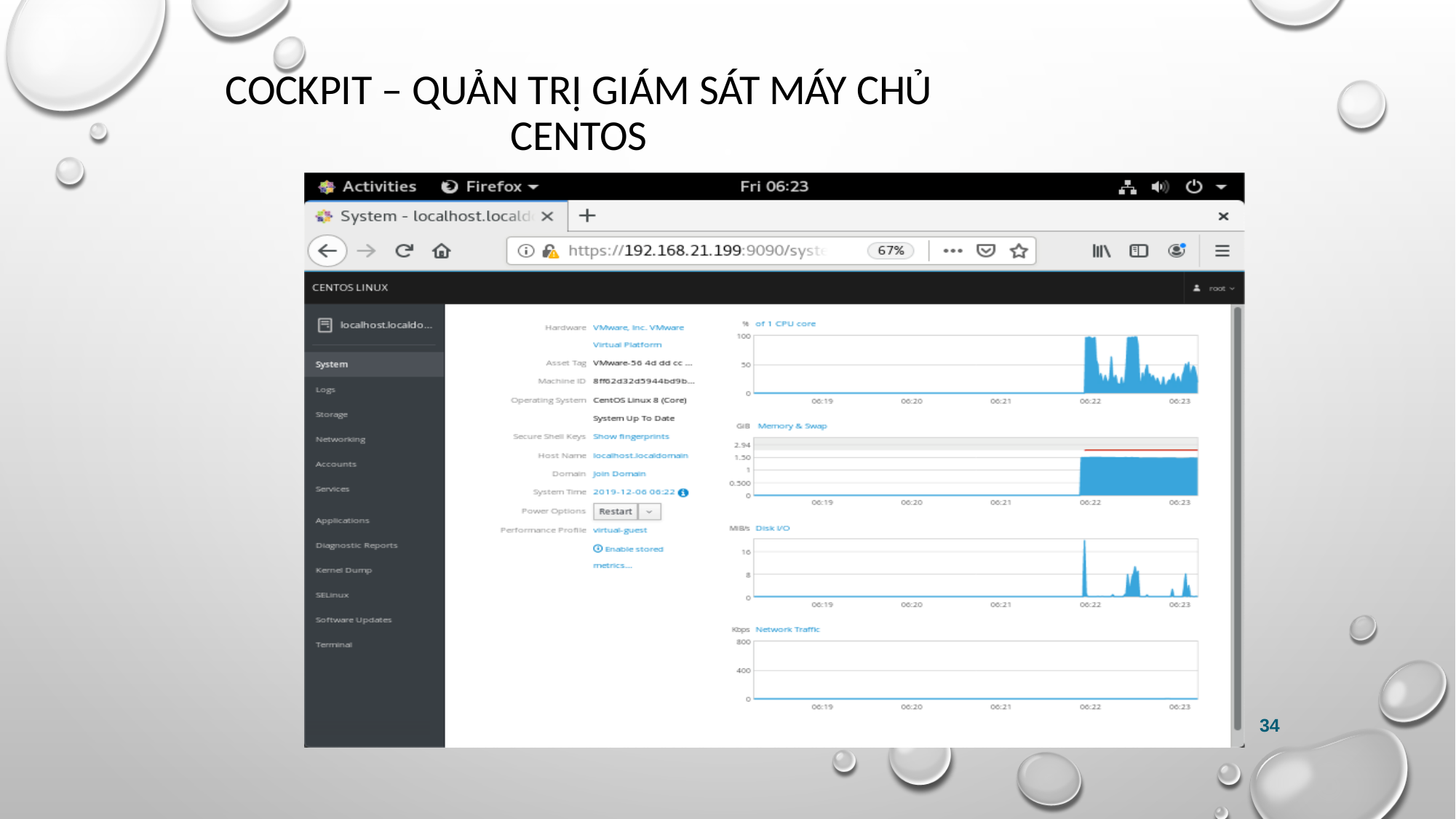

# Cockpit – quản trị giám sát máy chủ Centos

34